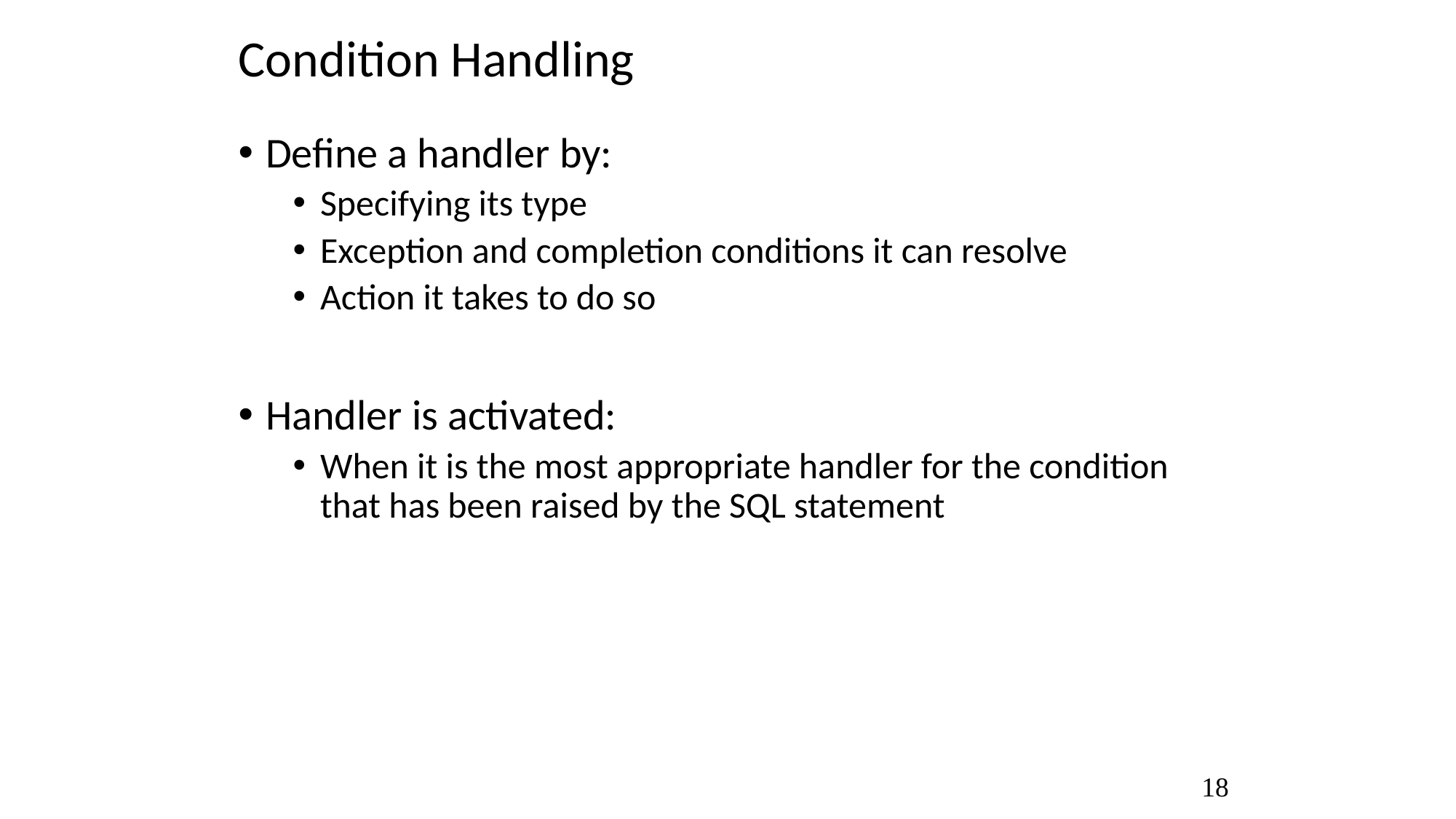

# Condition Handling
Define a handler by:
Specifying its type
Exception and completion conditions it can resolve
Action it takes to do so

Handler is activated:
When it is the most appropriate handler for the condition that has been raised by the SQL statement
18